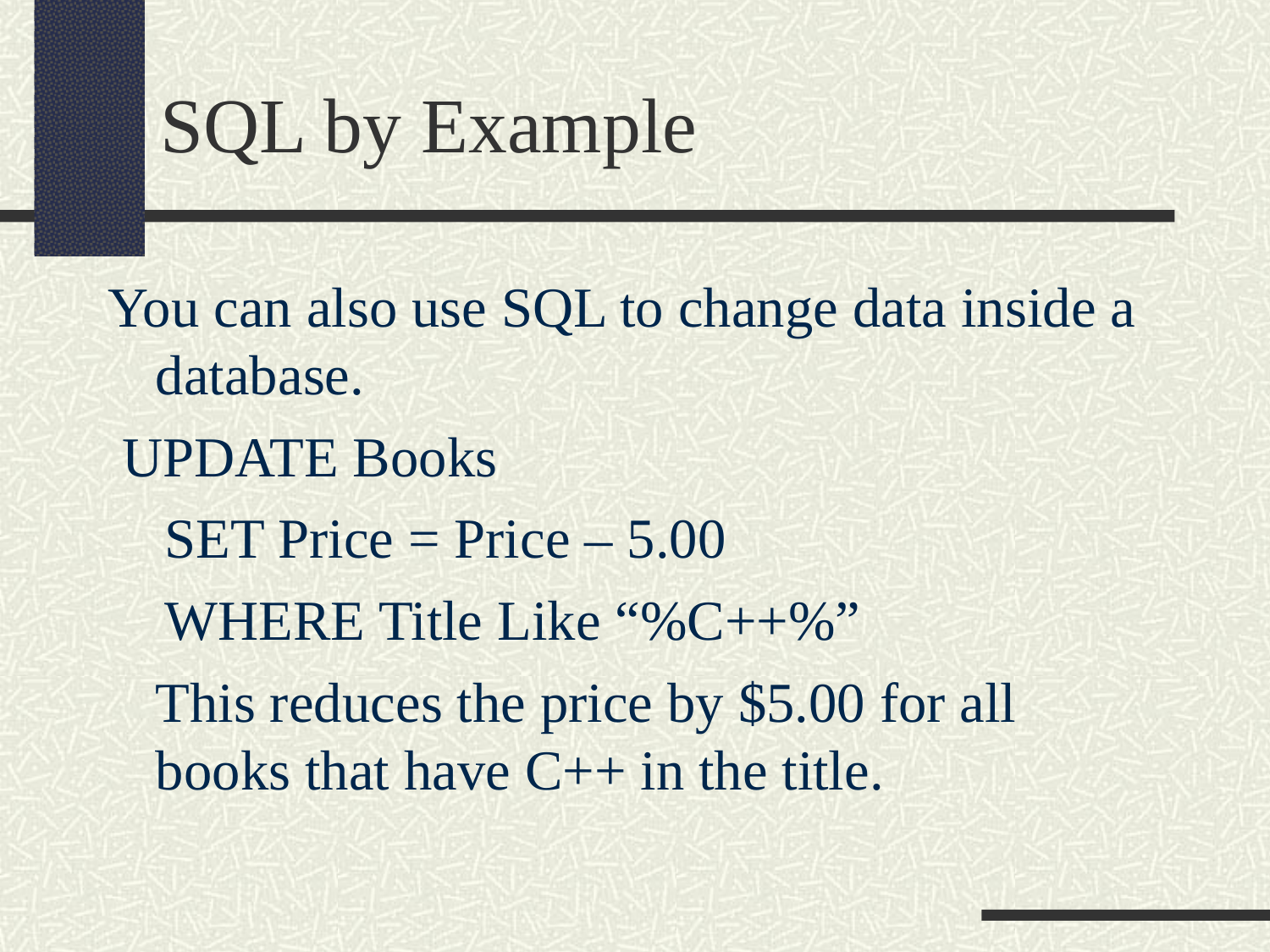

SQL by Example
You can also use SQL to change data inside a database.
 UPDATE Books
    SET Price = Price – 5.00
    WHERE Title Like “%C++%”
	This reduces the price by $5.00 for all books that have C++ in the title.